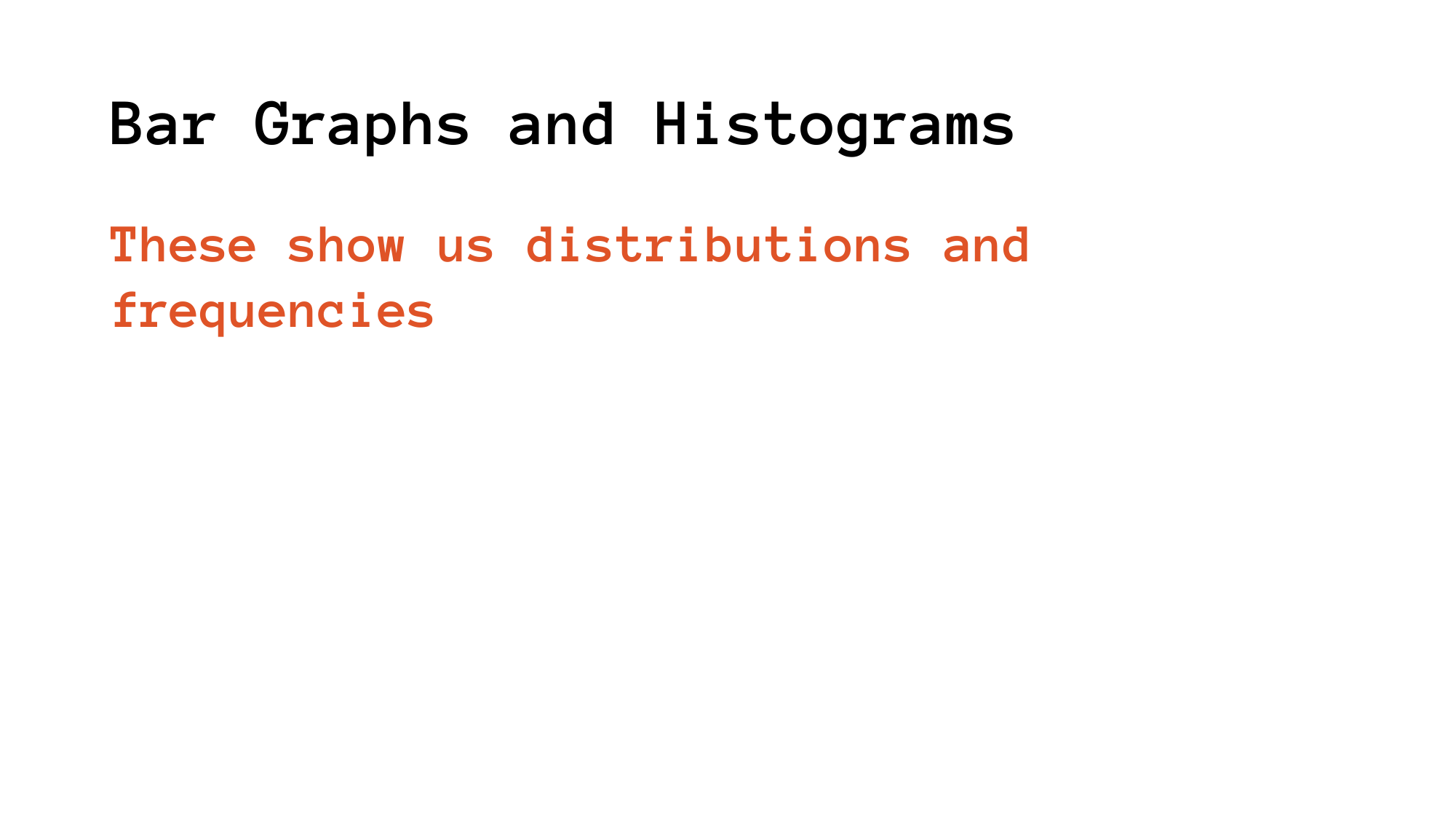

# Bar Graphs and Histograms
These show us distributions and frequencies